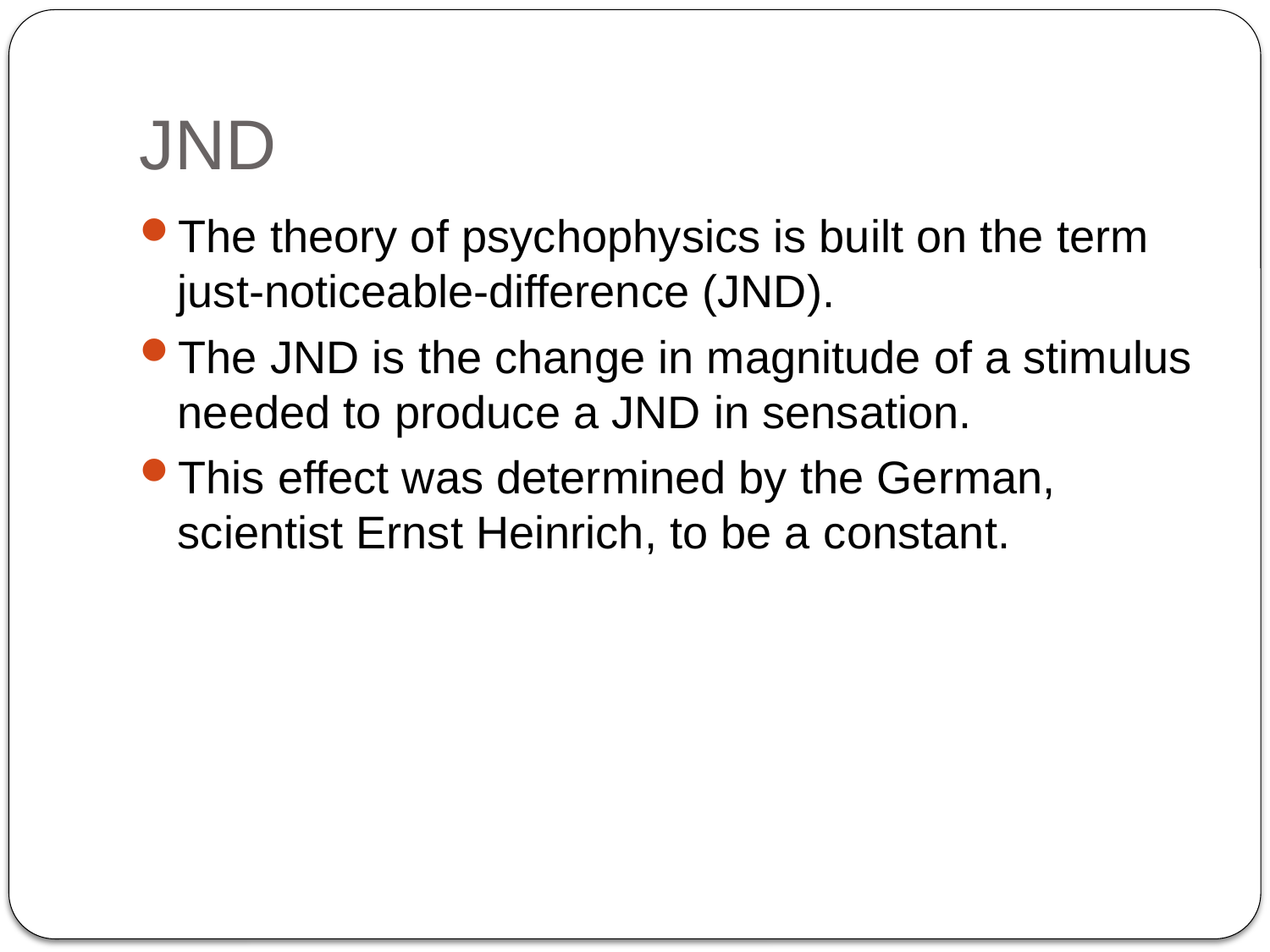

# JND
The theory of psychophysics is built on the term just-noticeable-difference (JND).
The JND is the change in magnitude of a stimulus needed to produce a JND in sensation.
This effect was determined by the German, scientist Ernst Heinrich, to be a constant.